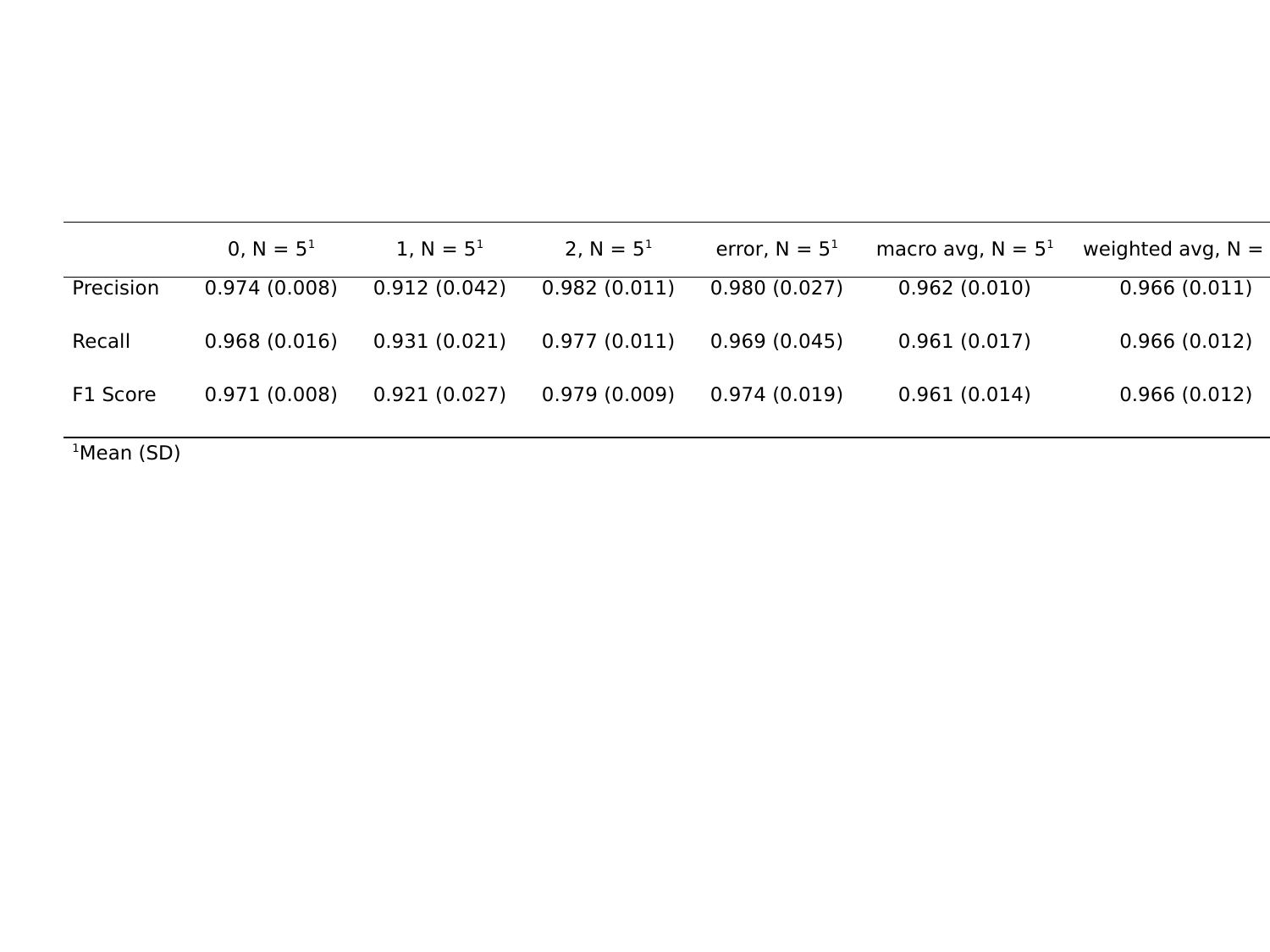

|  | 0, N = 51 | 1, N = 51 | 2, N = 51 | error, N = 51 | macro avg, N = 51 | weighted avg, N = 51 |
| --- | --- | --- | --- | --- | --- | --- |
| Precision | 0.974 (0.008) | 0.912 (0.042) | 0.982 (0.011) | 0.980 (0.027) | 0.962 (0.010) | 0.966 (0.011) |
| Recall | 0.968 (0.016) | 0.931 (0.021) | 0.977 (0.011) | 0.969 (0.045) | 0.961 (0.017) | 0.966 (0.012) |
| F1 Score | 0.971 (0.008) | 0.921 (0.027) | 0.979 (0.009) | 0.974 (0.019) | 0.961 (0.014) | 0.966 (0.012) |
| 1Mean (SD) | 1 | 1 | 1 | 1 | 1 | 1 |